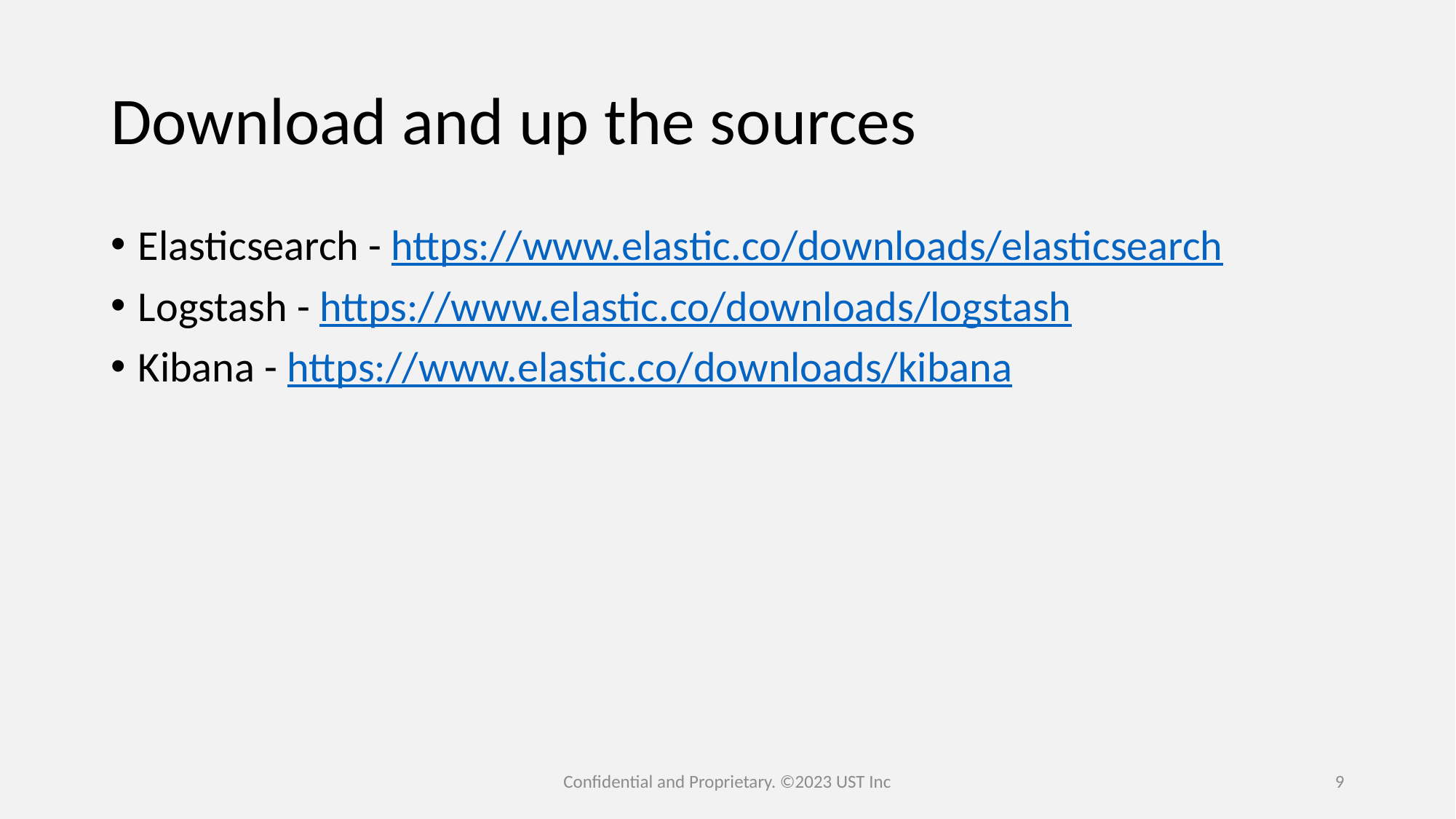

# Download and up the sources
Elasticsearch - https://www.elastic.co/downloads/elasticsearch
Logstash - https://www.elastic.co/downloads/logstash
Kibana - https://www.elastic.co/downloads/kibana

Confidential and Proprietary. ©2023 UST Inc
9